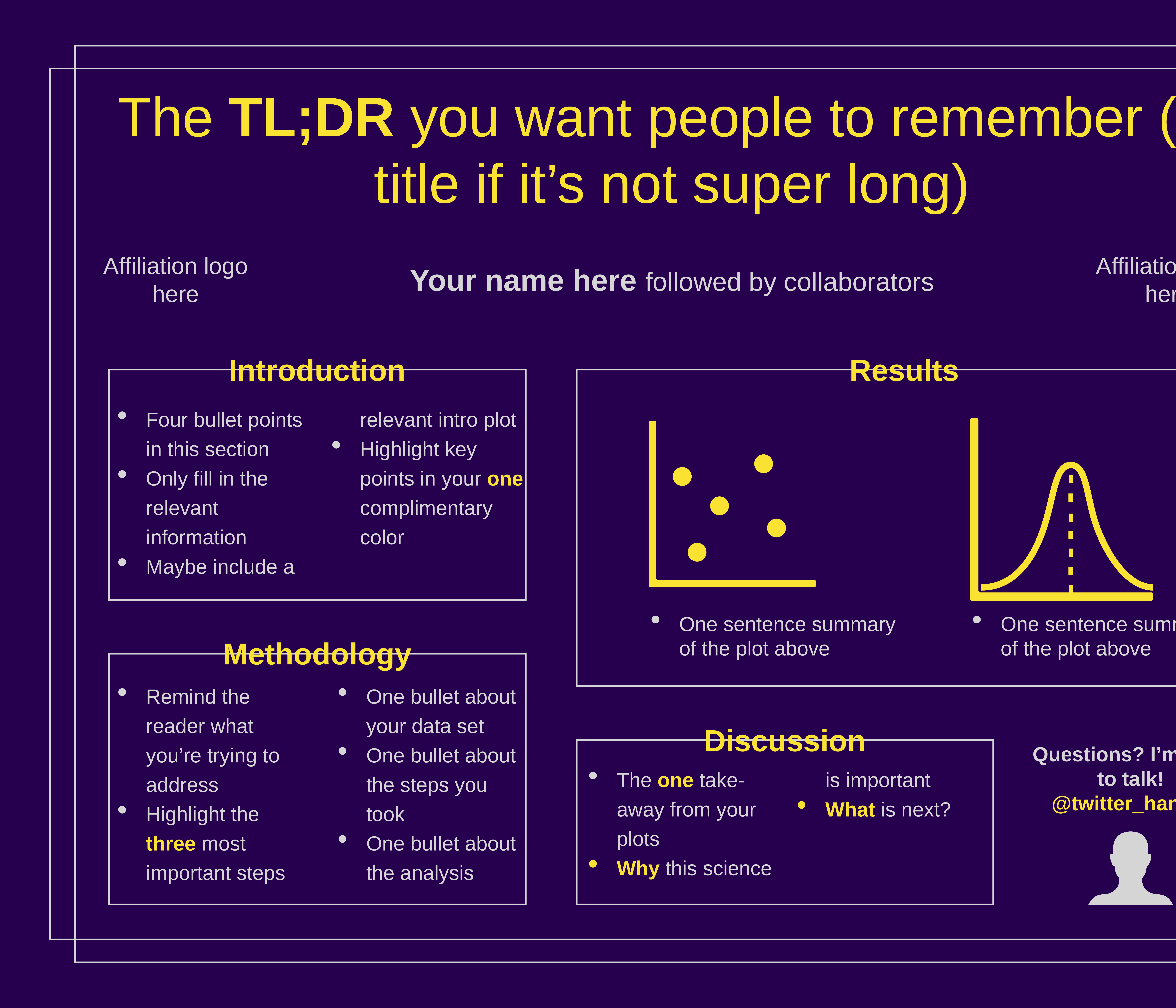

The TL;DR you want people to remember (or title if it’s not super long)
Affiliation logo
here
Affiliation logo
here
Your name here followed by collaborators
Introduction
Results

Four bullet points in this section
Only fill in the relevant information
Maybe include a relevant intro plot
Highlight key points in your one complimentary color

One sentence summary of the plot above
One sentence summary of the plot above
Methodology

Remind the reader what you’re trying to address
Highlight the three most important steps
One bullet about your data set
One bullet about the steps you took
One bullet about the analysis
Discussion
Questions? I’m here to talk!
@twitter_handle

The one take-away from your plots
Why this science is important
What is next?